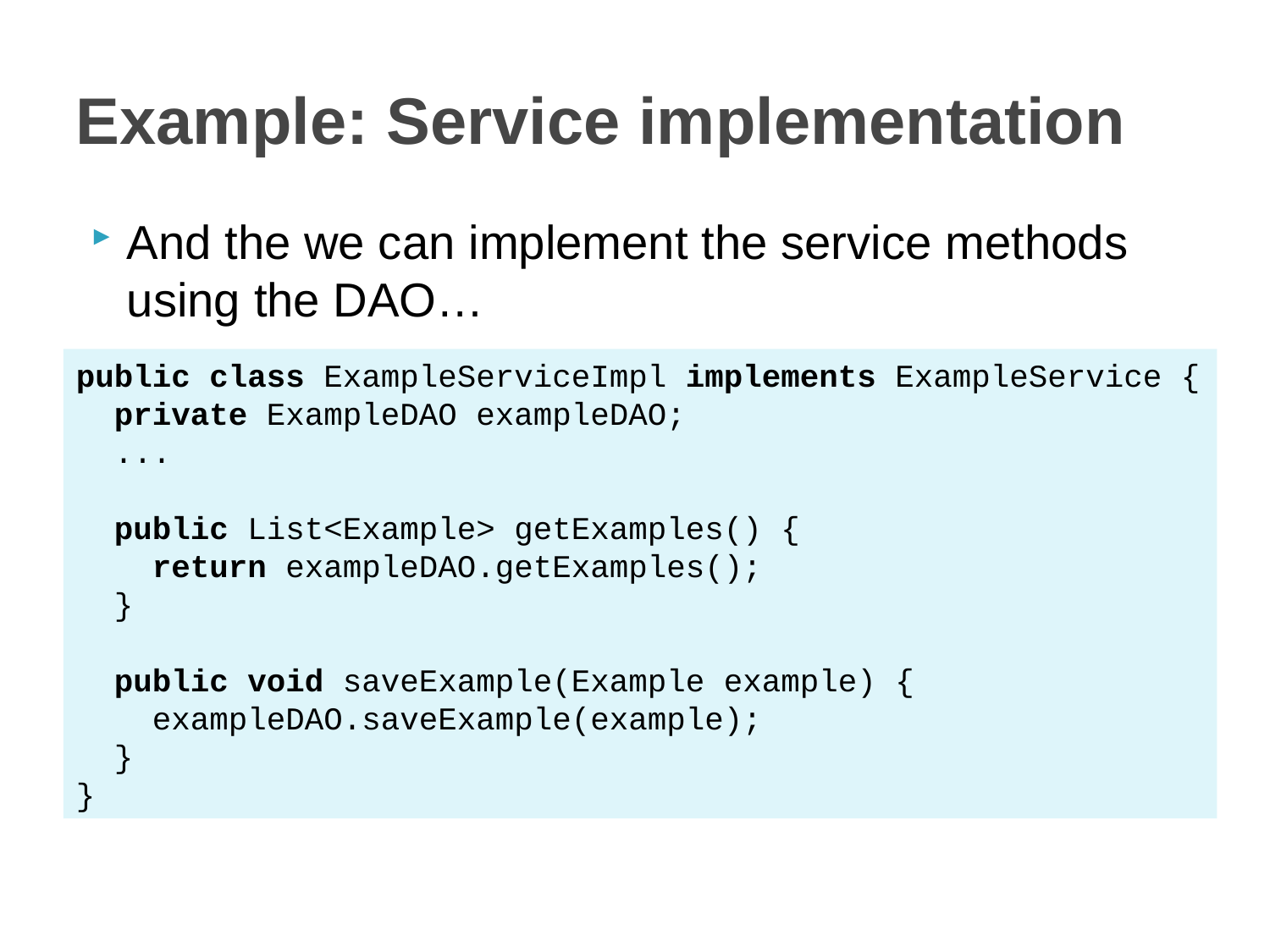

# Example: Service implementation
And the we can implement the service methods using the DAO…
public class ExampleServiceImpl implements ExampleService {
  private ExampleDAO exampleDAO;
  ...

  public List<Example> getExamples() {
    return exampleDAO.getExamples();
  }

  public void saveExample(Example example) {
    exampleDAO.saveExample(example);
  }
}